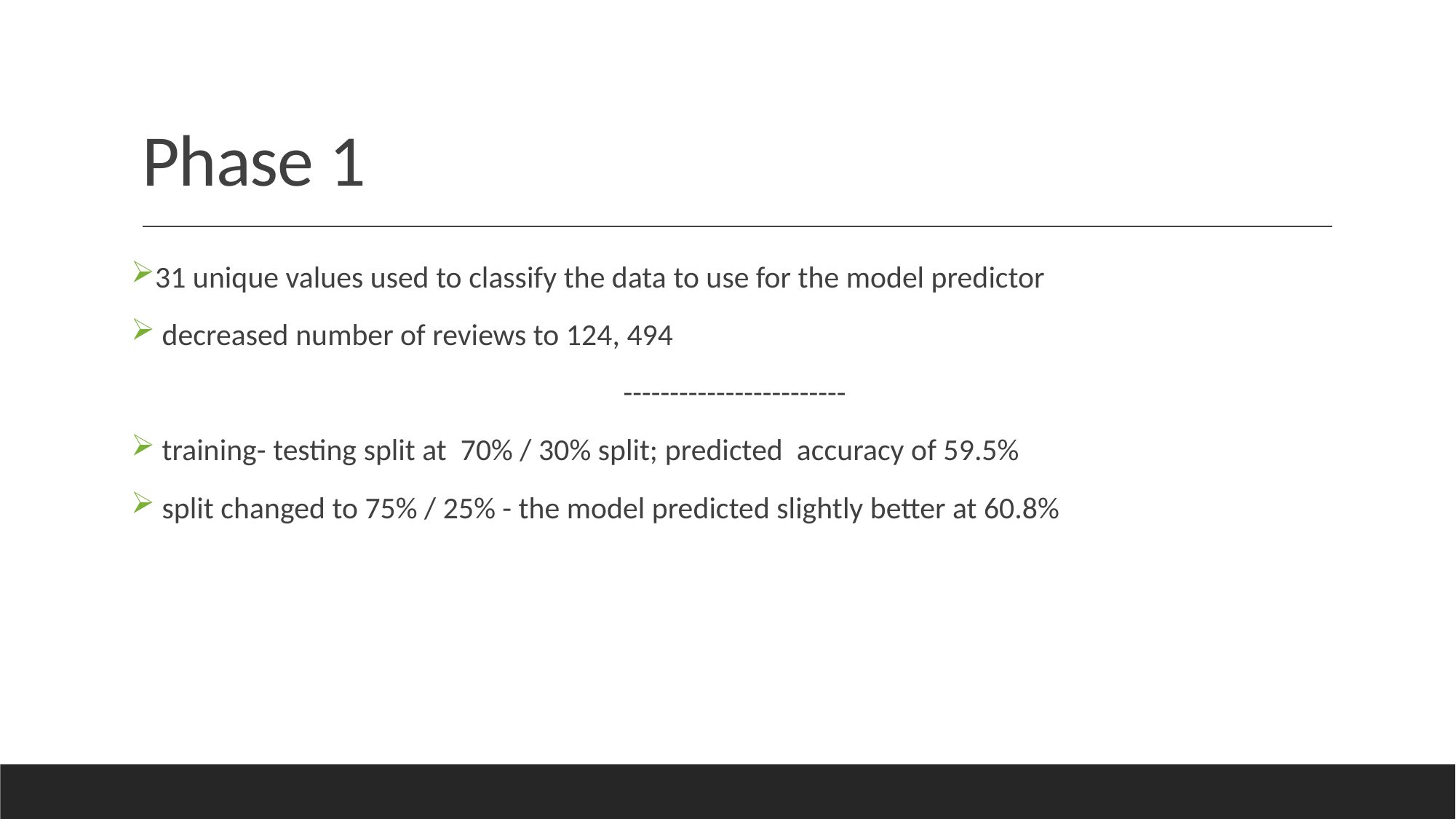

# Phase 1
31 unique values used to classify the data to use for the model predictor
 decreased number of reviews to 124, 494
 ------------------------
 training- testing split at  70% / 30% split; predicted  accuracy of 59.5%
 split changed to 75% / 25% - the model predicted slightly better at 60.8%